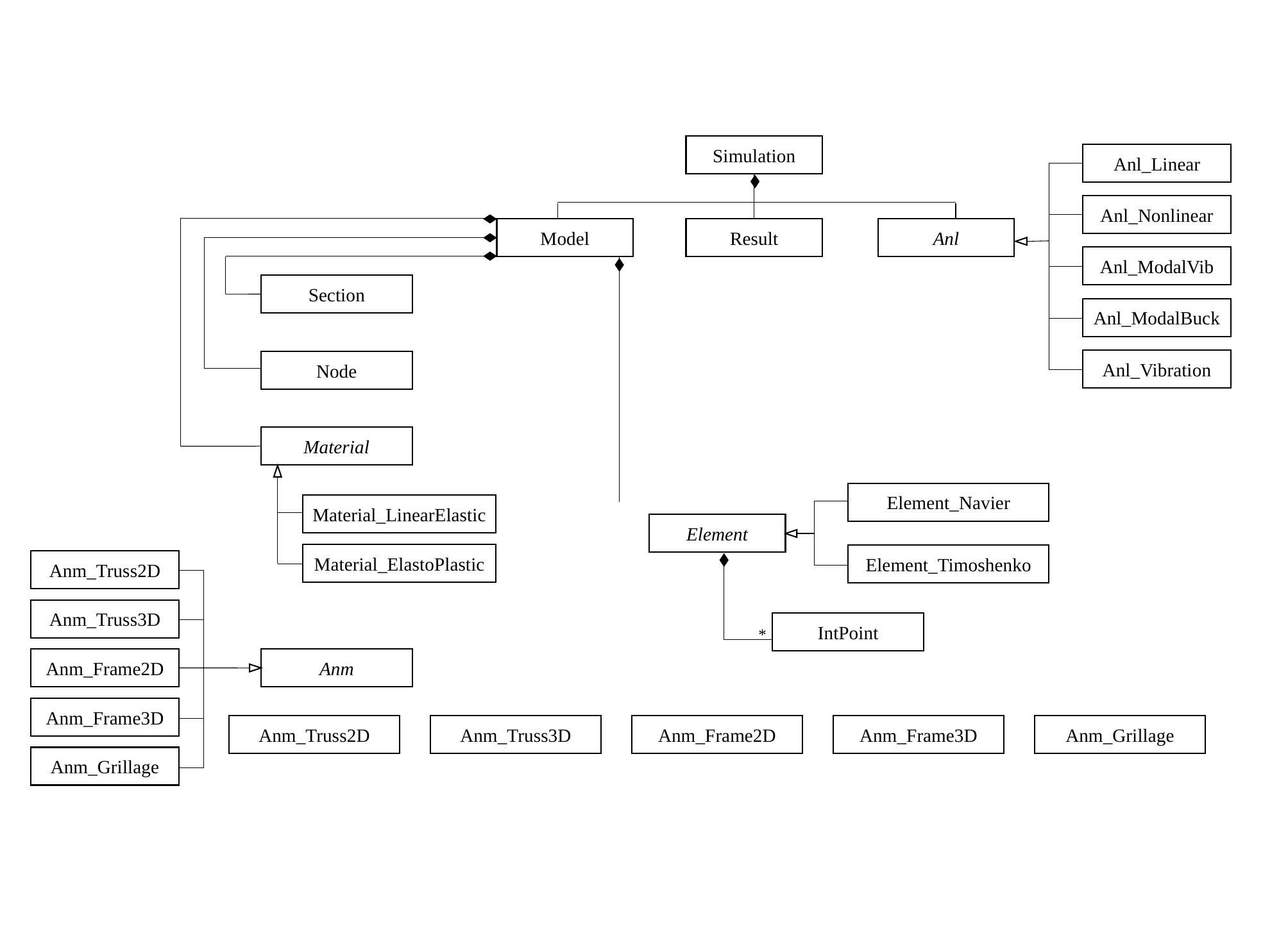

Simulation
Anl_Linear

Anl_Nonlinear

Model
Result
Anl

Anl_ModalVib

Section
Anl_ModalBuck
Anl_Vibration
Node
Material

Element_Navier
Material_LinearElastic
Element

Material_ElastoPlastic
Element_Timoshenko
Anm_Truss2D

Anm_Truss3D
IntPoint
*
Anm_Frame2D
Anm

Anm_Frame3D
Anm_Truss2D
Anm_Truss3D
Anm_Frame2D
Anm_Frame3D
Anm_Grillage
Anm_Grillage